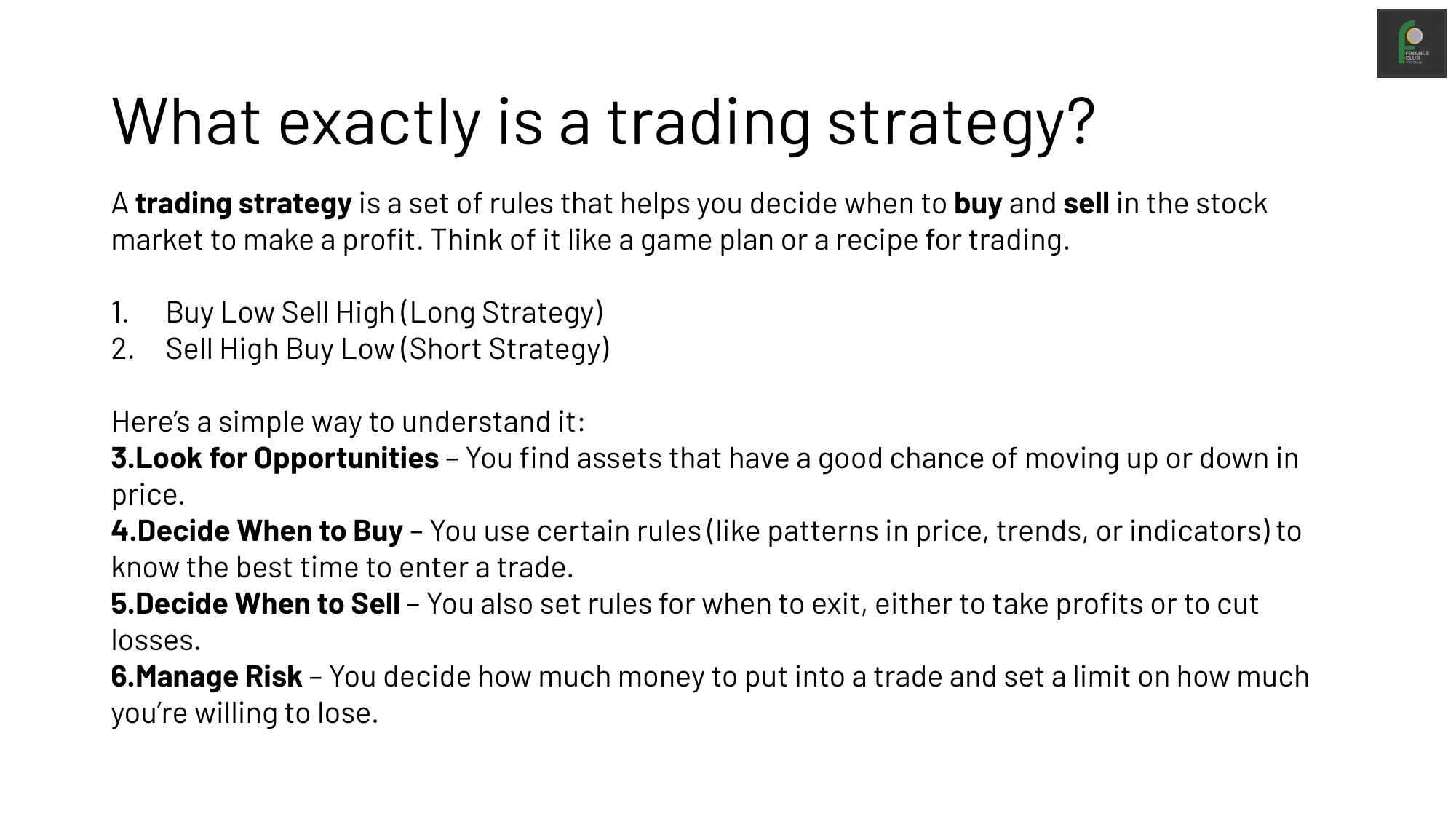

# What exactly is a trading strategy?
A trading strategy is a set of rules that helps you decide when to buy and sell in the stock market to make a profit. Think of it like a game plan or a recipe for trading.

Buy Low Sell High (Long Strategy)
Sell High Buy Low (Short Strategy)
Here’s a simple way to understand it:
Look for Opportunities – You find assets that have a good chance of moving up or down in price.
Decide When to Buy – You use certain rules (like patterns in price, trends, or indicators) to know the best time to enter a trade.
Decide When to Sell – You also set rules for when to exit, either to take profits or to cut losses.
Manage Risk – You decide how much money to put into a trade and set a limit on how much you’re willing to lose.